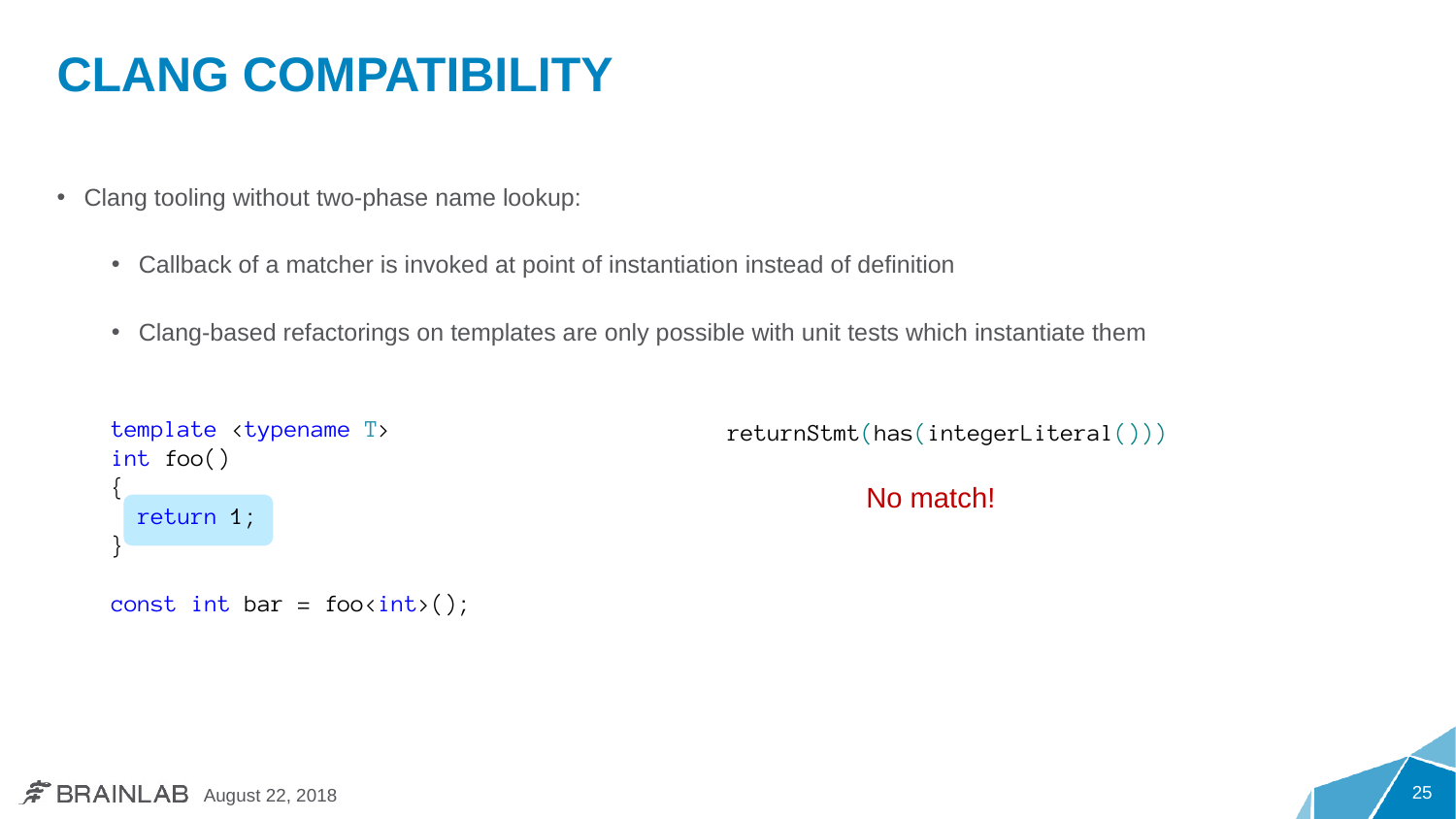

# Clang Compatibility
Clang tooling without two-phase name lookup:

Callback of a matcher is invoked at point of instantiation instead of definition

Clang-based refactorings on templates are only possible with unit tests which instantiate them

template <typename T>
int foo()
{
  return 1;
}

const int bar = foo<int>();
returnStmt(has(integerLiteral()))
No match!